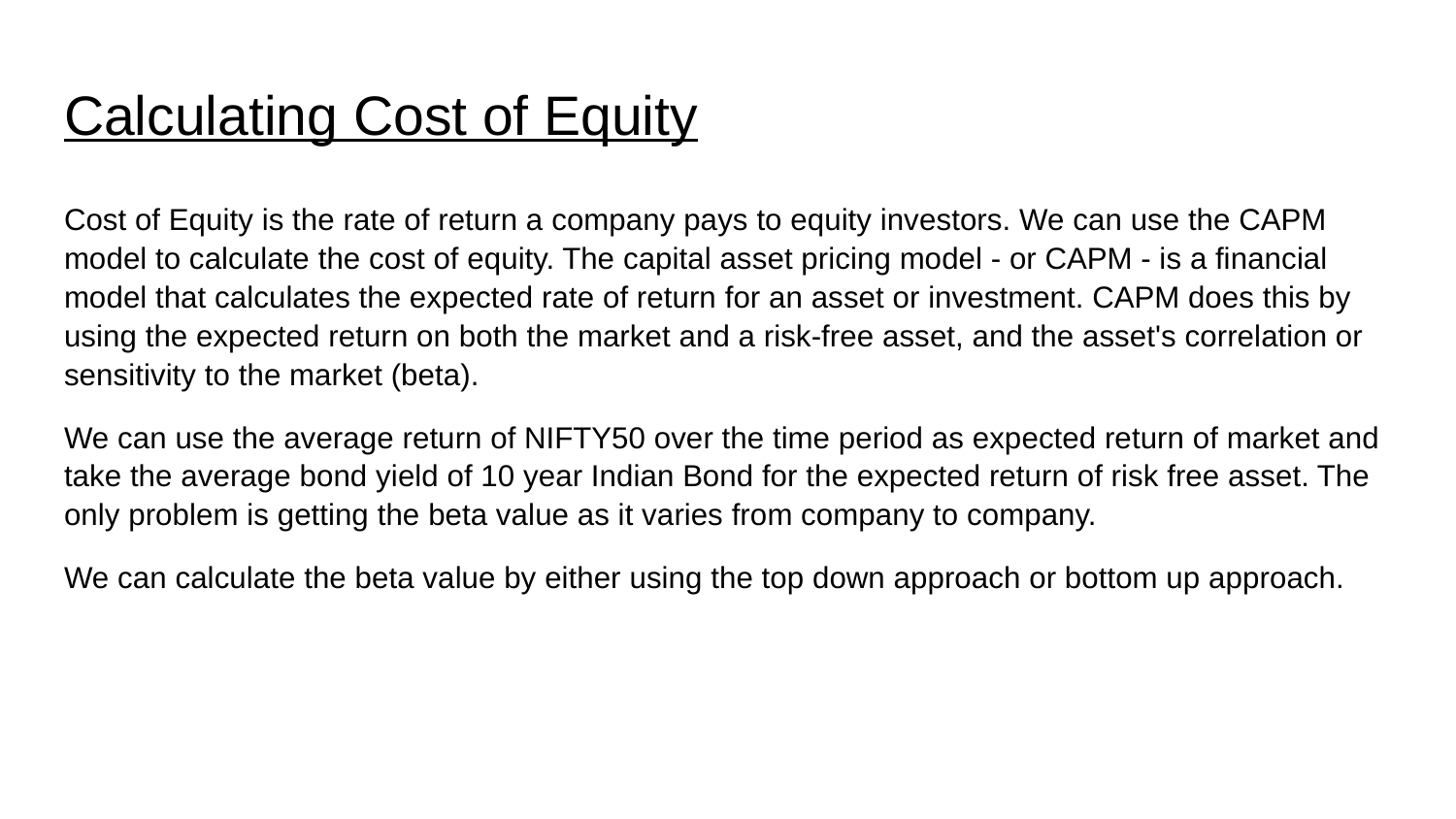

# Calculating Cost of Equity
Cost of Equity is the rate of return a company pays to equity investors. We can use the CAPM model to calculate the cost of equity. The capital asset pricing model - or CAPM - is a financial model that calculates the expected rate of return for an asset or investment. CAPM does this by using the expected return on both the market and a risk-free asset, and the asset's correlation or sensitivity to the market (beta).
We can use the average return of NIFTY50 over the time period as expected return of market and take the average bond yield of 10 year Indian Bond for the expected return of risk free asset. The only problem is getting the beta value as it varies from company to company.
We can calculate the beta value by either using the top down approach or bottom up approach.